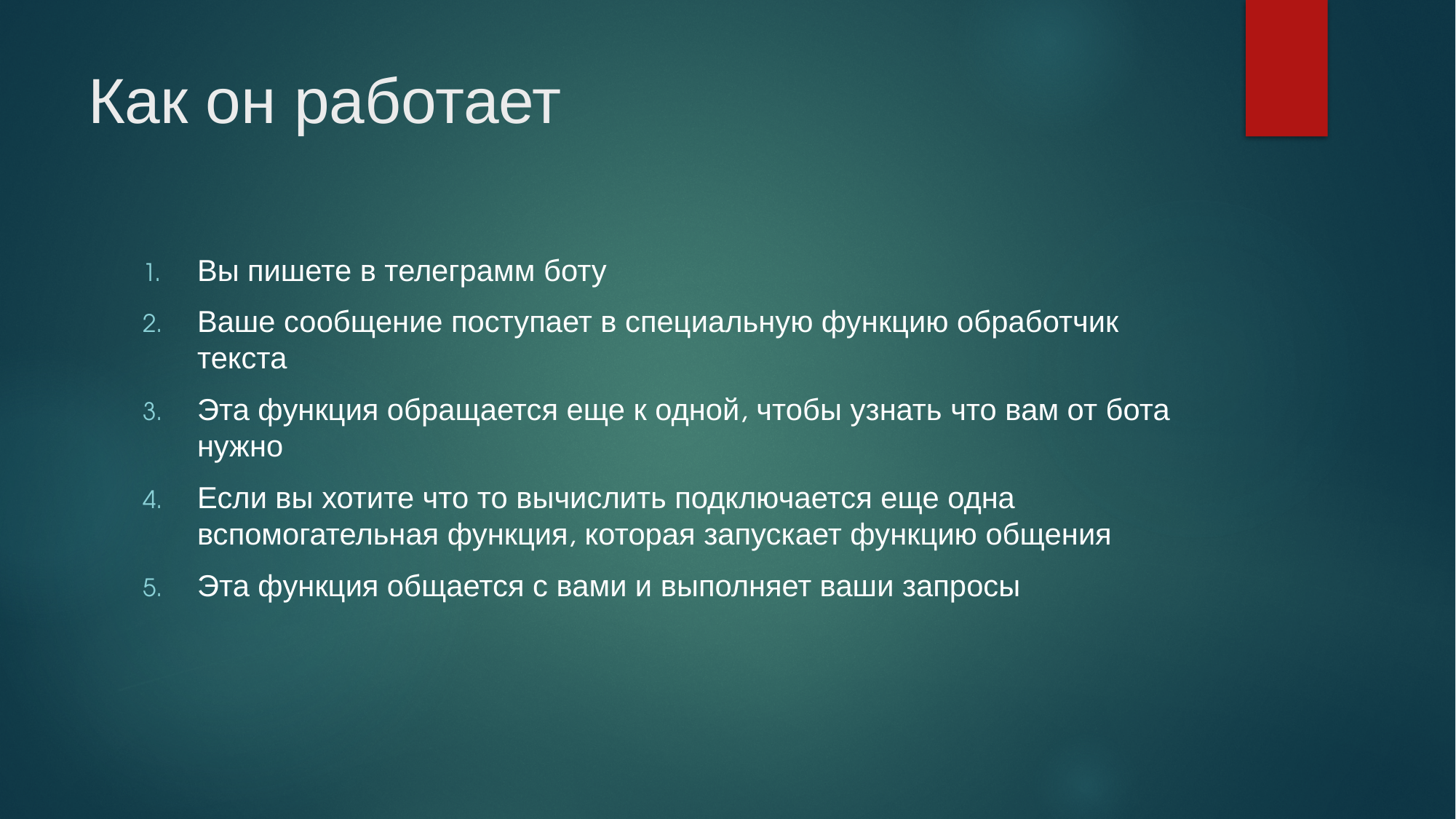

# Как он работает
Вы пишете в телеграмм боту
Ваше сообщение поступает в специальную функцию обработчик текста
Эта функция обращается еще к одной, чтобы узнать что вам от бота нужно
Если вы хотите что то вычислить подключается еще одна вспомогательная функция, которая запускает функцию общения
Эта функция общается с вами и выполняет ваши запросы